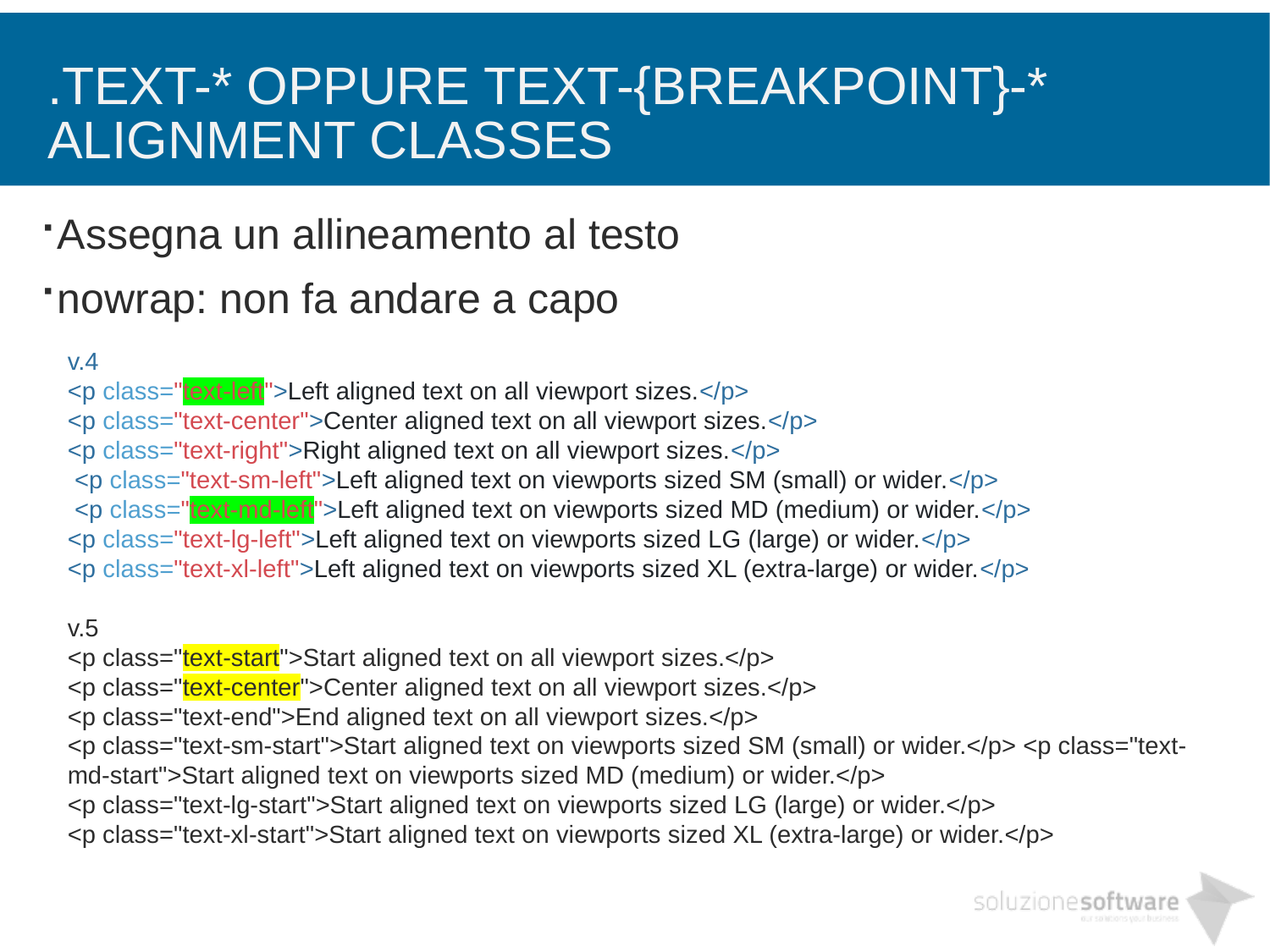

# .text-* oppure text-{breakpoint}-* Alignment classes
Assegna un allineamento al testo
nowrap: non fa andare a capo
v.4
<p class="text-left">Left aligned text on all viewport sizes.</p>
<p class="text-center">Center aligned text on all viewport sizes.</p>
<p class="text-right">Right aligned text on all viewport sizes.</p>
 <p class="text-sm-left">Left aligned text on viewports sized SM (small) or wider.</p>
 <p class="text-md-left">Left aligned text on viewports sized MD (medium) or wider.</p>
<p class="text-lg-left">Left aligned text on viewports sized LG (large) or wider.</p>
<p class="text-xl-left">Left aligned text on viewports sized XL (extra-large) or wider.</p>

v.5
<p class="text-start">Start aligned text on all viewport sizes.</p>
<p class="text-center">Center aligned text on all viewport sizes.</p>
<p class="text-end">End aligned text on all viewport sizes.</p>
<p class="text-sm-start">Start aligned text on viewports sized SM (small) or wider.</p> <p class="text-md-start">Start aligned text on viewports sized MD (medium) or wider.</p>
<p class="text-lg-start">Start aligned text on viewports sized LG (large) or wider.</p>
<p class="text-xl-start">Start aligned text on viewports sized XL (extra-large) or wider.</p>